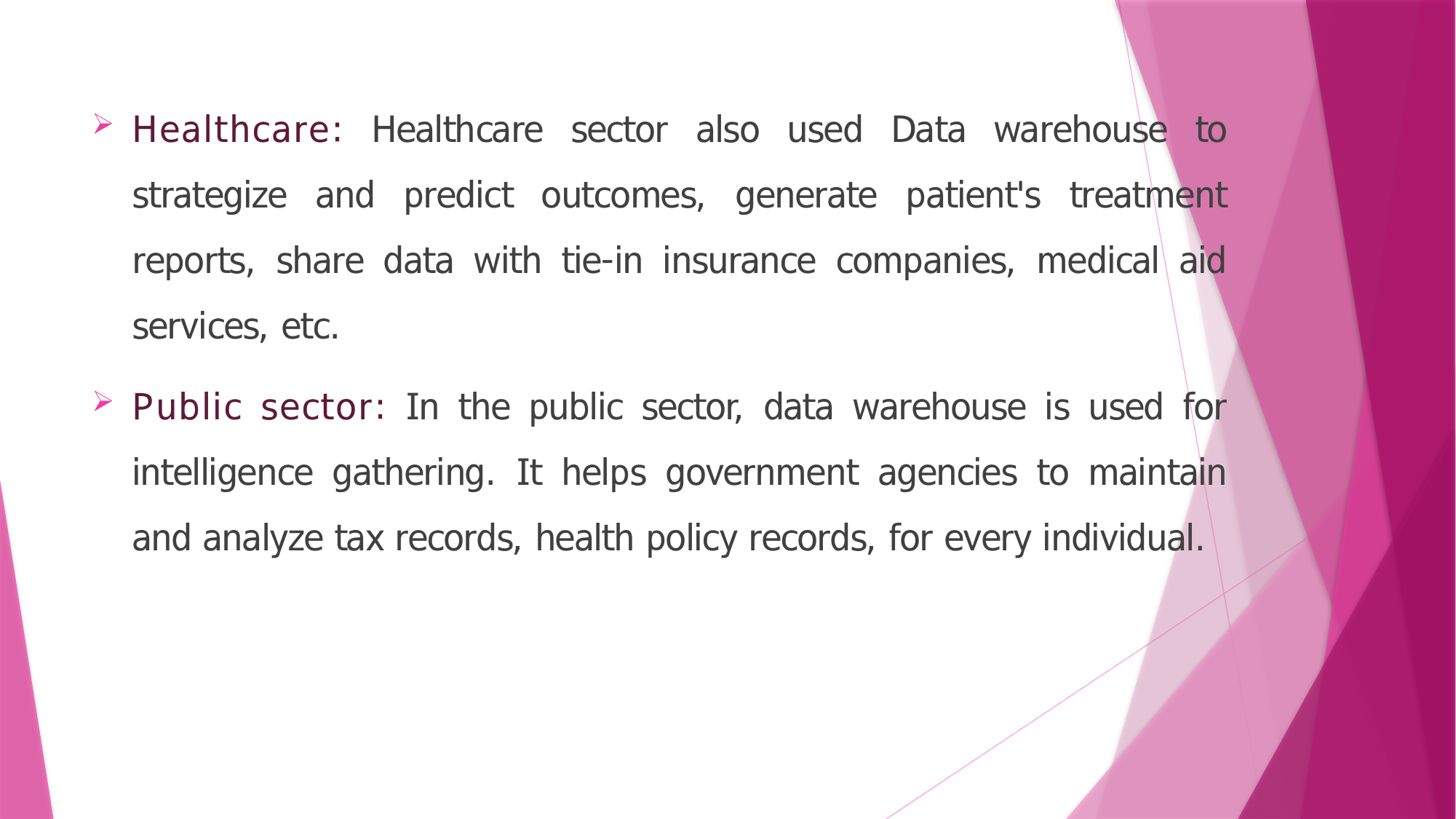

Healthcare: Healthcare sector also used Data warehouse to strategize and predict outcomes, generate patient's treatment reports, share data with tie-in insurance companies, medical aid services, etc.
Public sector: In the public sector, data warehouse is used for intelligence gathering. It helps government agencies to maintain and analyze tax records, health policy records, for every individual.